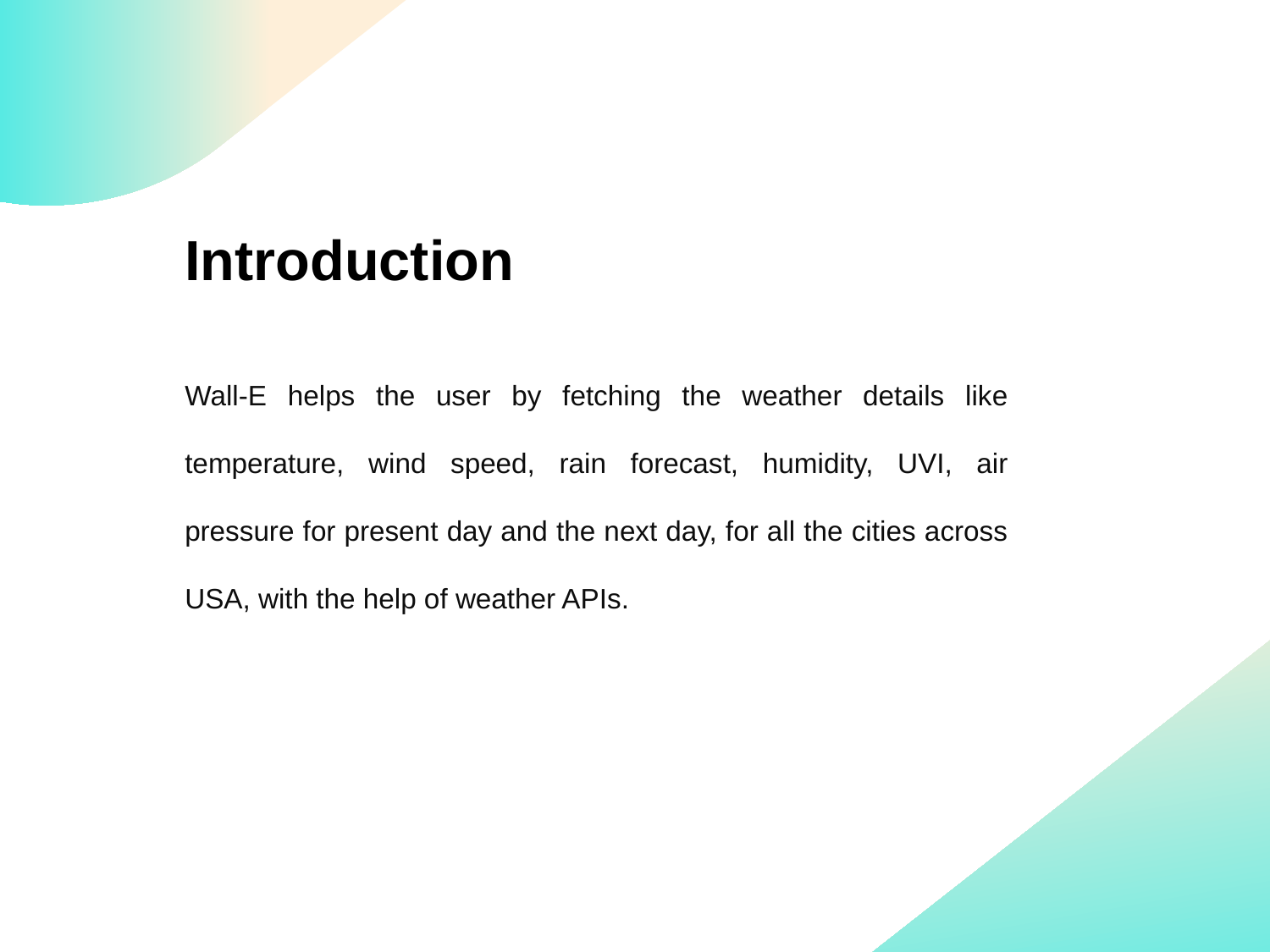

Introduction
Wall-E helps the user by fetching the weather details like temperature, wind speed, rain forecast, humidity, UVI, air pressure for present day and the next day, for all the cities across USA, with the help of weather APIs.